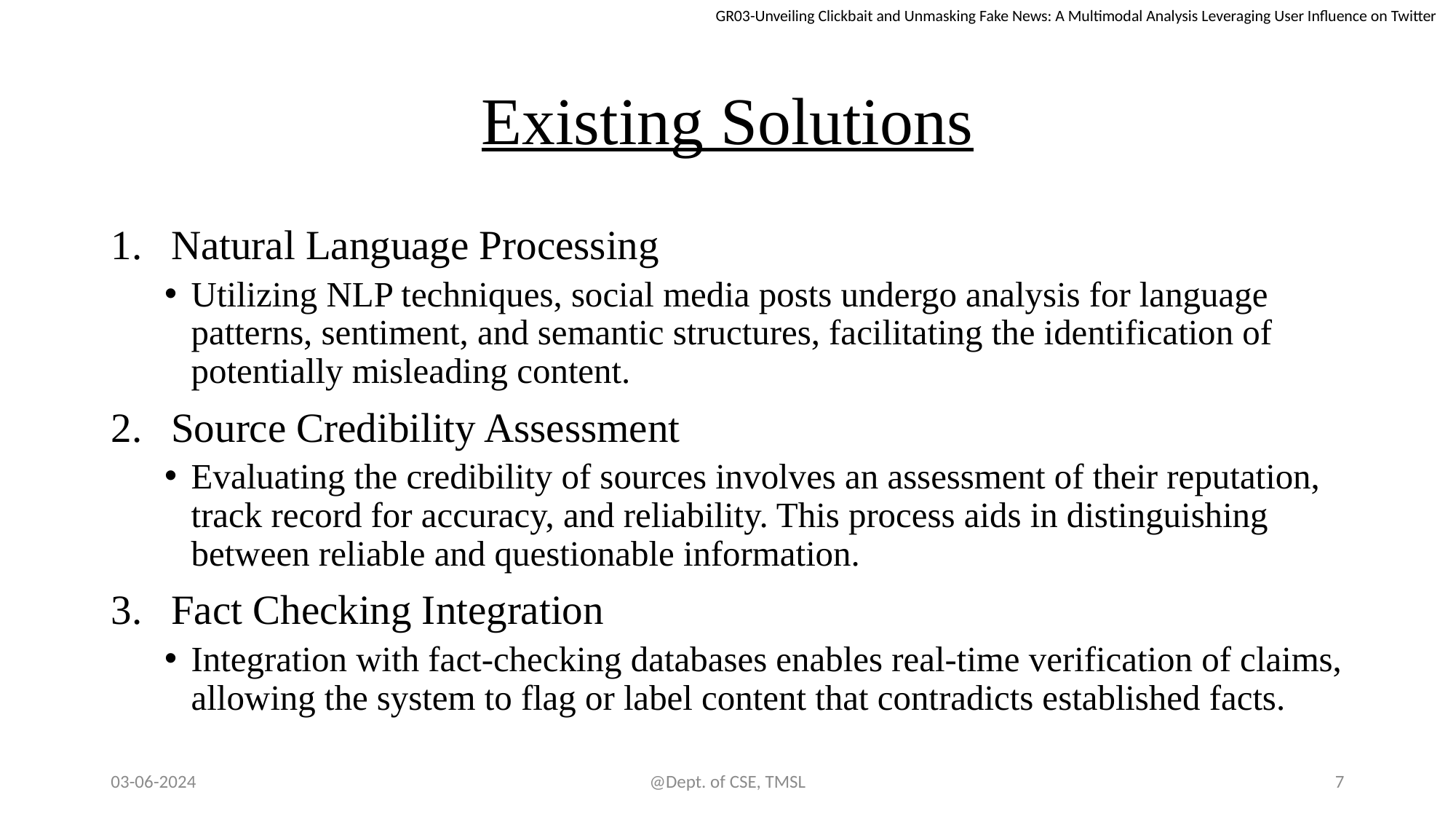

GR03-Unveiling Clickbait and Unmasking Fake News: A Multimodal Analysis Leveraging User Influence on Twitter
# Existing Solutions
Natural Language Processing
Utilizing NLP techniques, social media posts undergo analysis for language patterns, sentiment, and semantic structures, facilitating the identification of potentially misleading content.
Source Credibility Assessment
Evaluating the credibility of sources involves an assessment of their reputation, track record for accuracy, and reliability. This process aids in distinguishing between reliable and questionable information.
Fact Checking Integration
Integration with fact-checking databases enables real-time verification of claims, allowing the system to flag or label content that contradicts established facts.
03-06-2024
@Dept. of CSE, TMSL
7